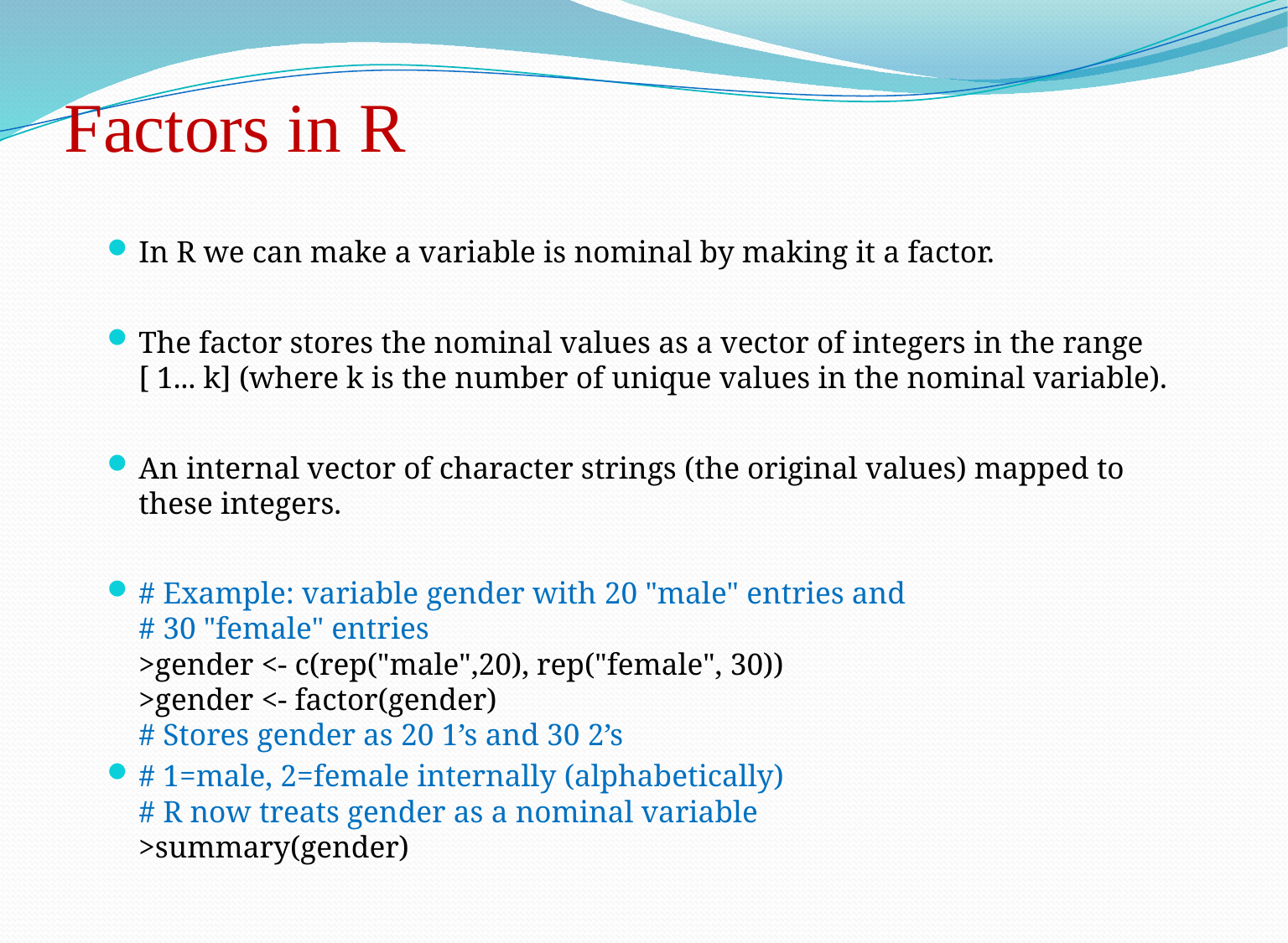

# Factors in R
In R we can make a variable is nominal by making it a factor.

The factor stores the nominal values as a vector of integers in the range [ 1... k] (where k is the number of unique values in the nominal variable).

An internal vector of character strings (the original values) mapped to these integers.

# Example: variable gender with 20 "male" entries and  # 30 "female" entries  >gender <- c(rep("male",20), rep("female", 30))  >gender <- factor(gender)  # Stores gender as 20 1’s and 30 2’s
# 1=male, 2=female internally (alphabetically) # R now treats gender as a nominal variable  >summary(gender)